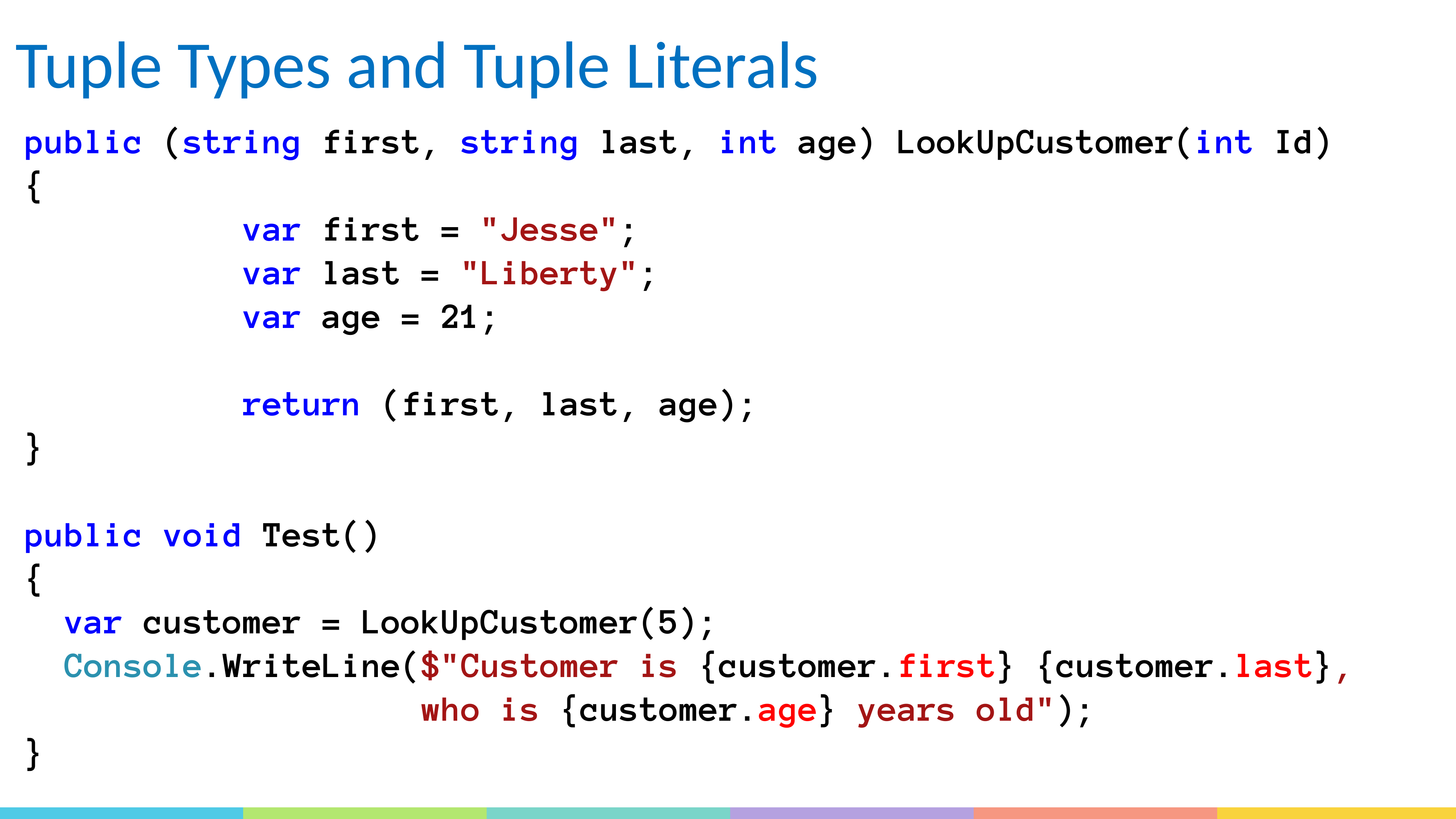

Tuple Types and Tuple Literals
 public (string first, string last, int age) LookUpCustomer(int Id)
 {
            var first = "Jesse";
            var last = "Liberty";
            var age = 21;

            return (first, last, age);
 }

 public void Test()
 {
   var customer = LookUpCustomer(5);
   Console.WriteLine($"Customer is {customer.first} {customer.last},
                     who is {customer.age} years old");
 }